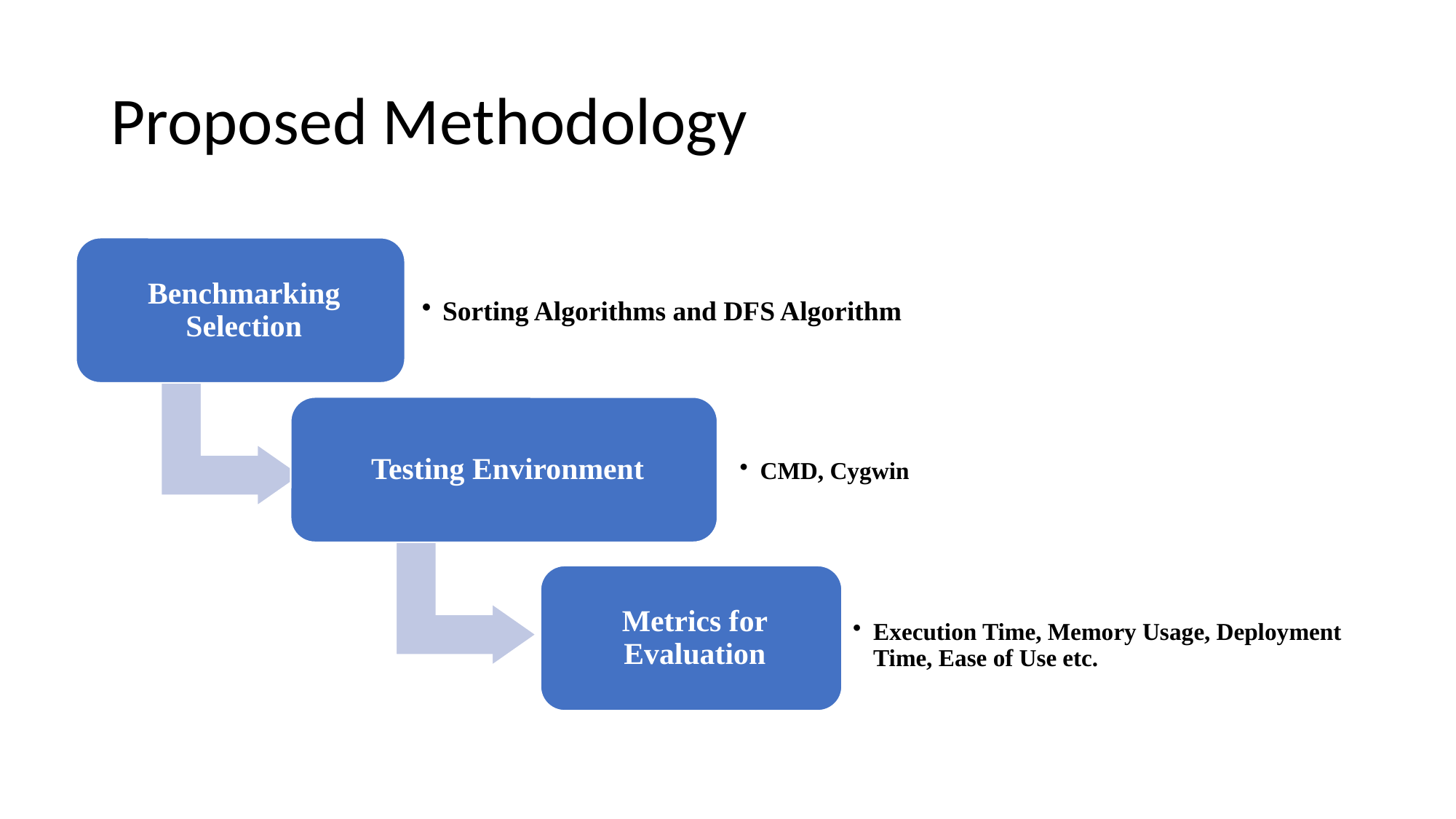

# Proposed Methodology
Benchmarking Selection
Sorting Algorithms and DFS Algorithm
Testing Environment
CMD, Cygwin
Metrics for Evaluation
Execution Time, Memory Usage, Deployment Time, Ease of Use etc.